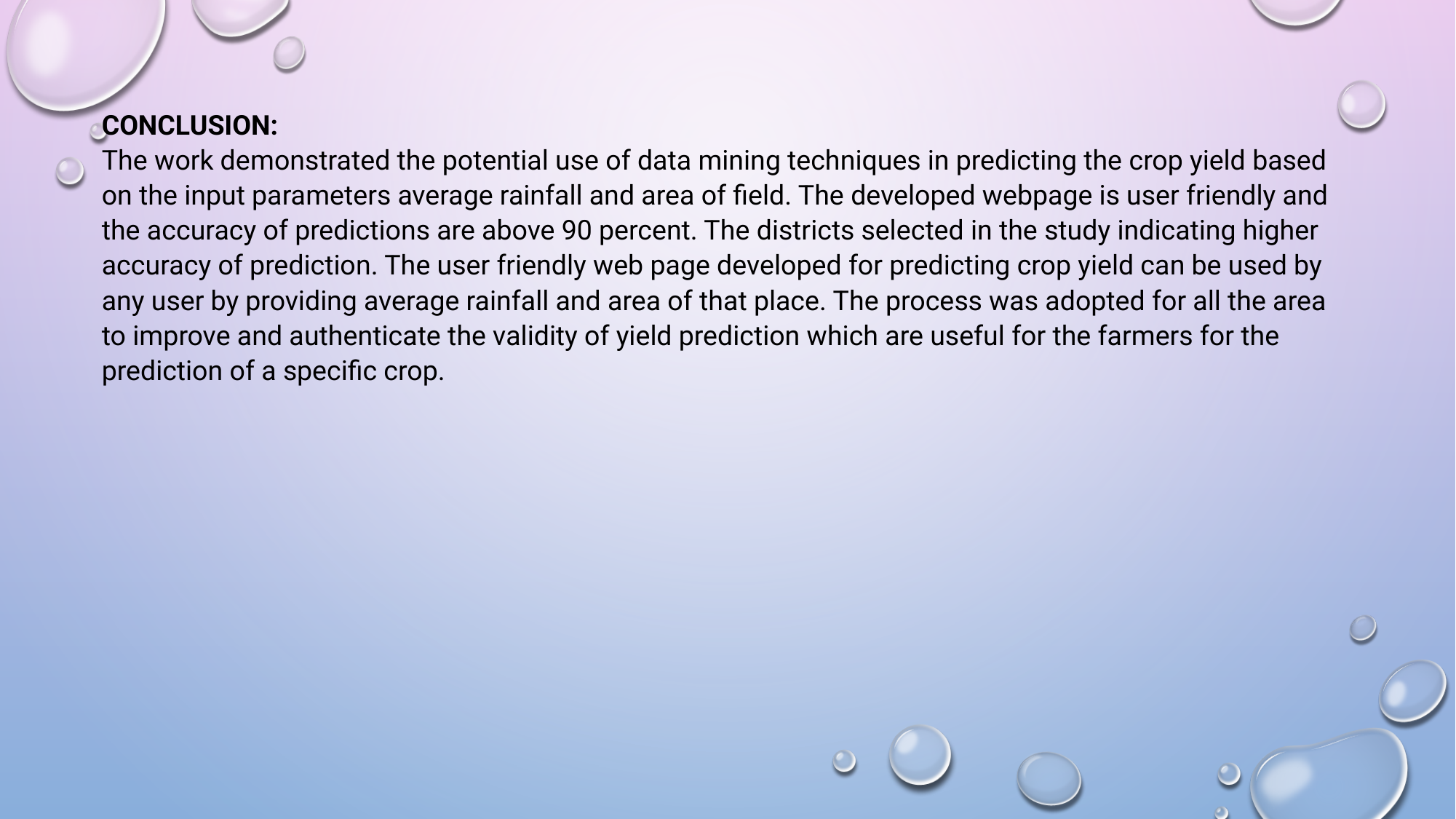

CONCLUSION:
The work demonstrated the potential use of data mining techniques in predicting the crop yield based on the input parameters average rainfall and area of field. The developed webpage is user friendly and the accuracy of predictions are above 90 percent. The districts selected in the study indicating higher accuracy of prediction. The user friendly web page developed for predicting crop yield can be used by any user by providing average rainfall and area of that place. The process was adopted for all the area to improve and authenticate the validity of yield prediction which are useful for the farmers for the prediction of a specific crop.